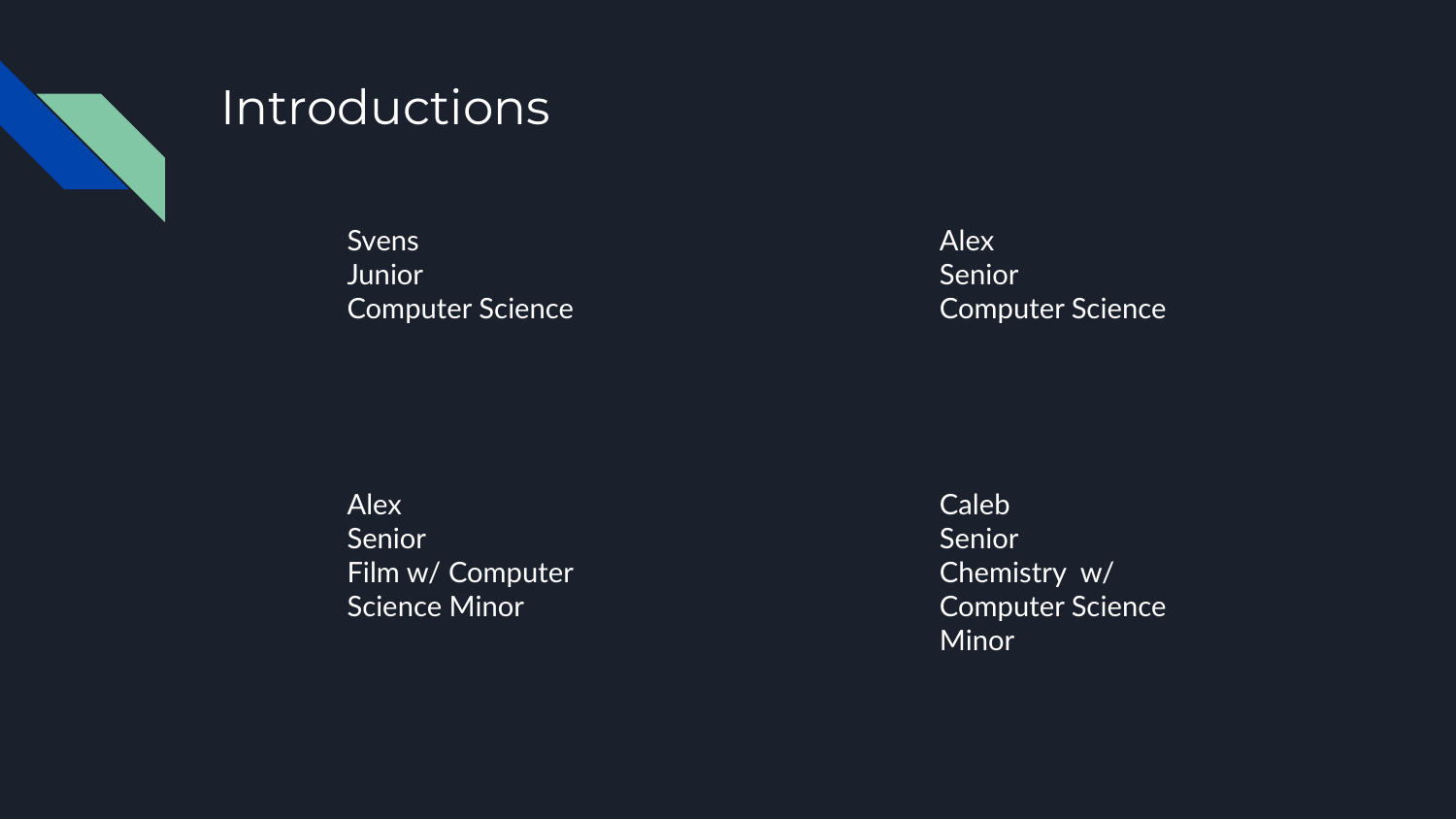

# Introductions
Svens
Junior
Computer Science
Alex
Senior
Computer Science
Alex
Senior
Film w/ Computer Science Minor
Caleb
Senior
Chemistry  w/ Computer Science Minor